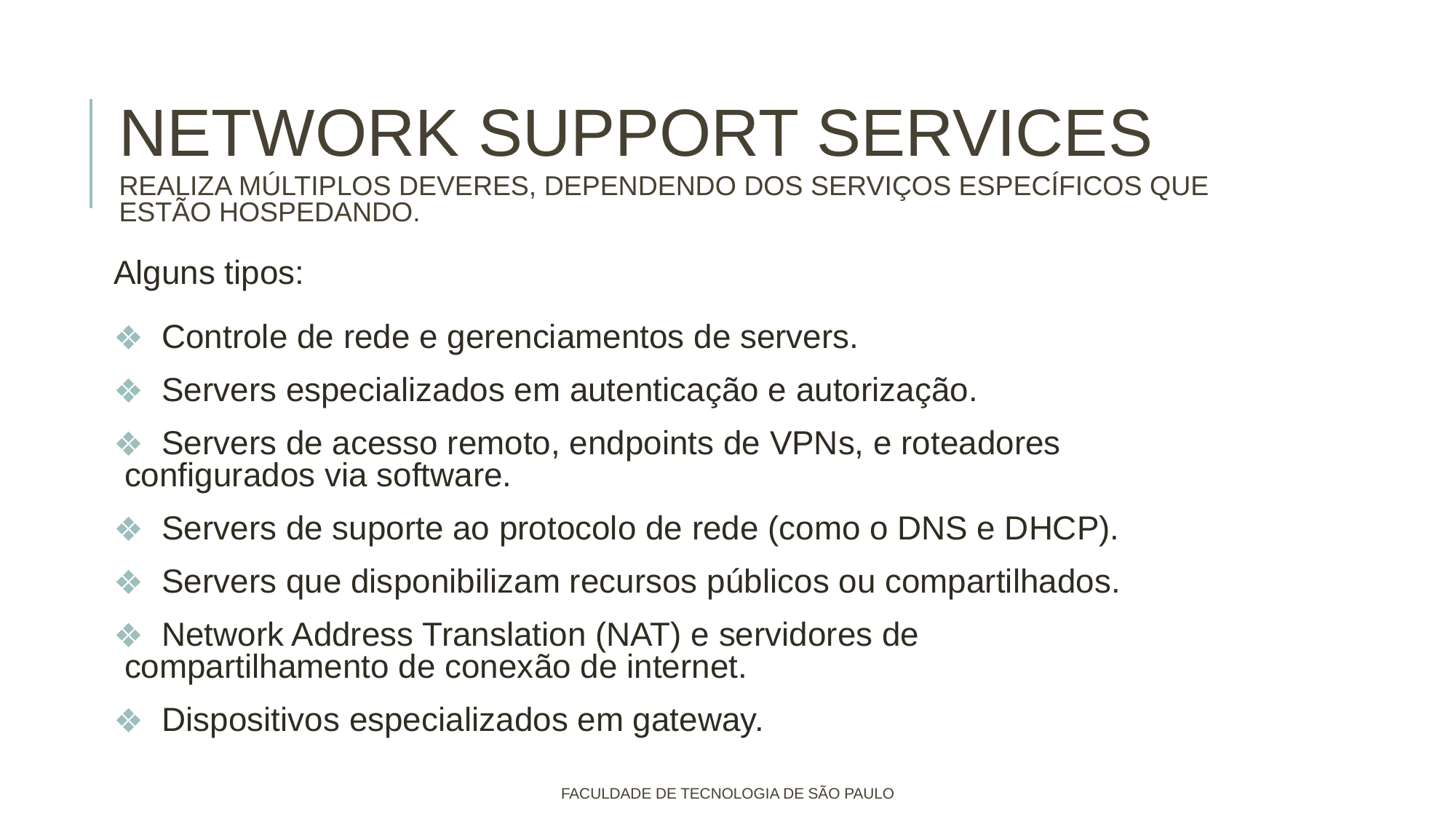

# NETWORK SUPPORT SERVICES
REALIZA MÚLTIPLOS DEVERES, DEPENDENDO DOS SERVIÇOS ESPECÍFICOS QUE ESTÃO HOSPEDANDO.
Alguns tipos:
  Controle de rede e gerenciamentos de servers.
  Servers especializados em autenticação e autorização.
  Servers de acesso remoto, endpoints de VPNs, e roteadores configurados via software.
  Servers de suporte ao protocolo de rede (como o DNS e DHCP).
  Servers que disponibilizam recursos públicos ou compartilhados.
  Network Address Translation (NAT) e servidores de compartilhamento de conexão de internet.
  Dispositivos especializados em gateway.
FACULDADE DE TECNOLOGIA DE SÃO PAULO